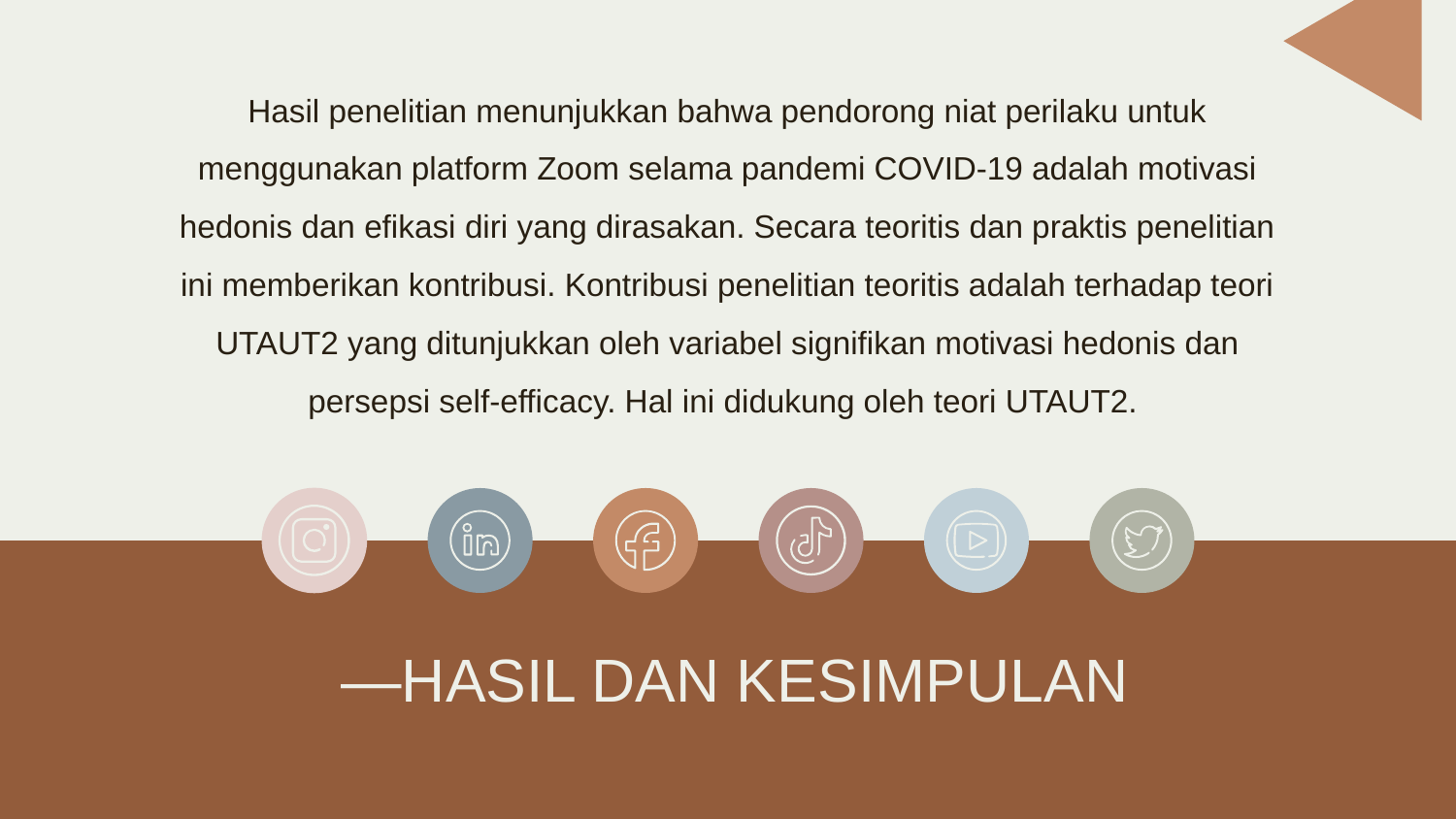

Hasil penelitian menunjukkan bahwa pendorong niat perilaku untuk menggunakan platform Zoom selama pandemi COVID-19 adalah motivasi hedonis dan efikasi diri yang dirasakan. Secara teoritis dan praktis penelitian ini memberikan kontribusi. Kontribusi penelitian teoritis adalah terhadap teori UTAUT2 yang ditunjukkan oleh variabel signifikan motivasi hedonis dan persepsi self-efficacy. Hal ini didukung oleh teori UTAUT2.

# —HASIL DAN KESIMPULAN